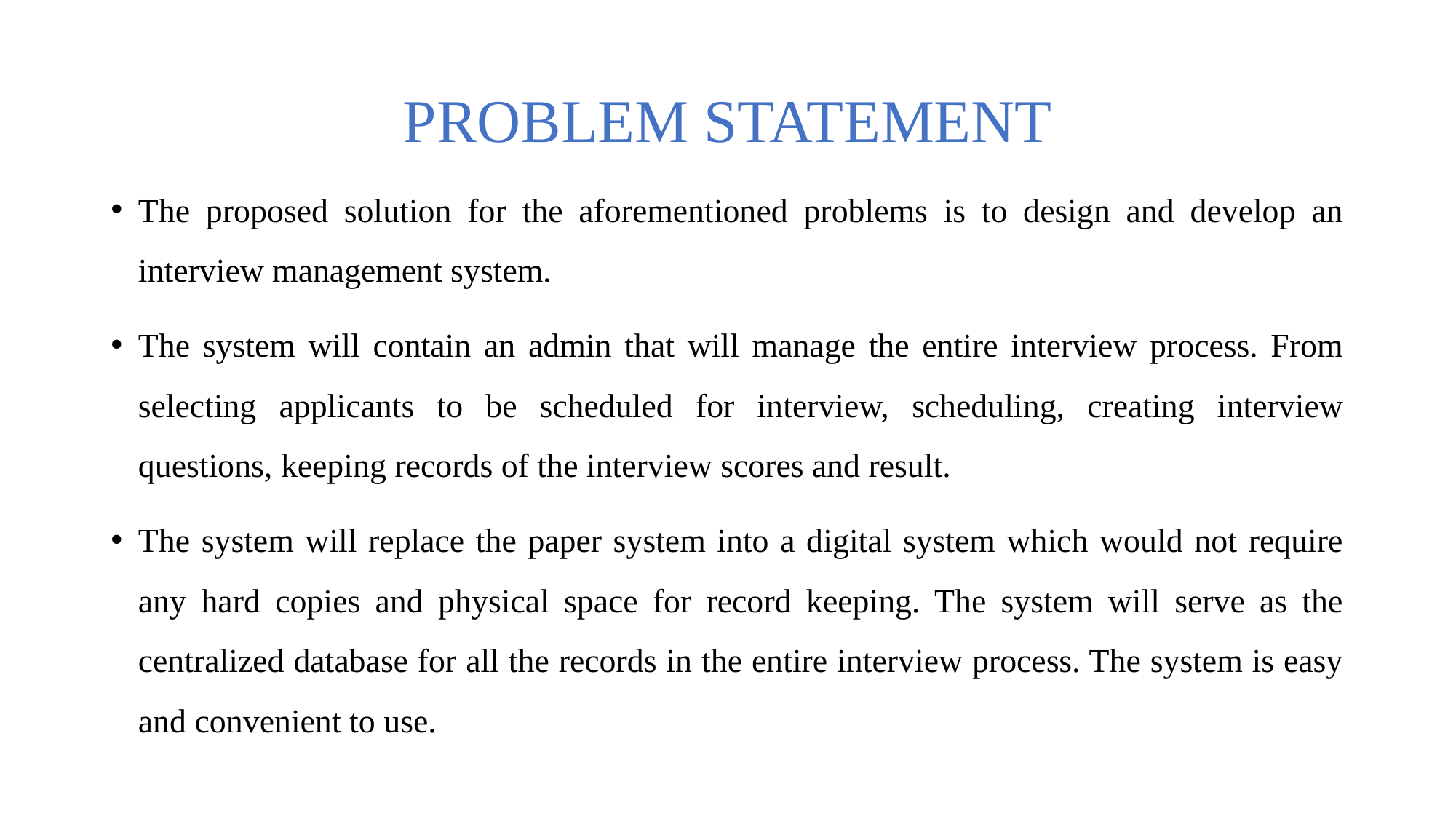

# PROBLEM STATEMENT
The proposed solution for the aforementioned problems is to design and develop an interview management system.
The system will contain an admin that will manage the entire interview process. From selecting applicants to be scheduled for interview, scheduling, creating interview questions, keeping records of the interview scores and result.
The system will replace the paper system into a digital system which would not require any hard copies and physical space for record keeping. The system will serve as the centralized database for all the records in the entire interview process. The system is easy and convenient to use.